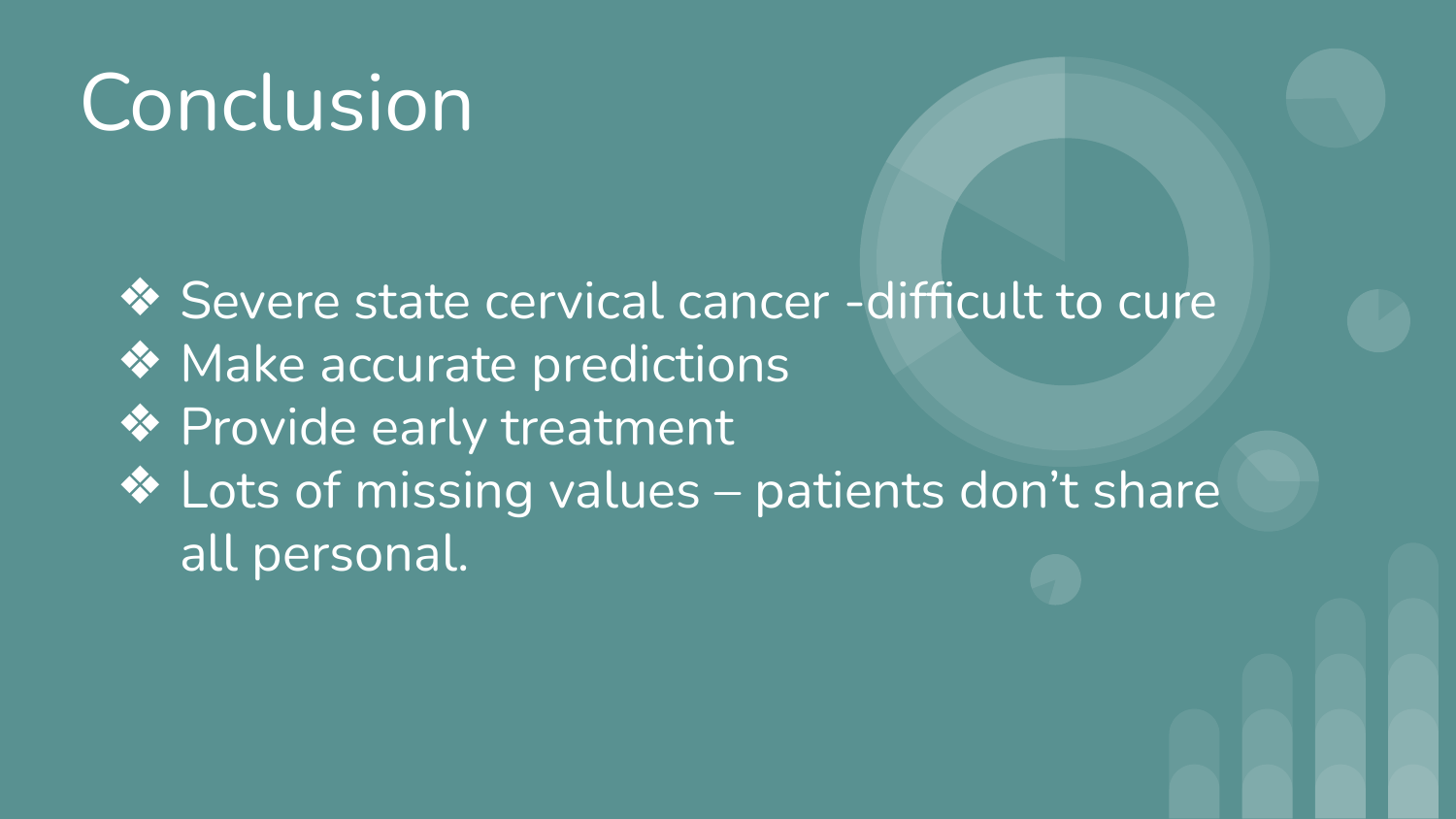

Conclusion
Severe state cervical cancer -difficult to cure
Make accurate predictions
Provide early treatment
Lots of missing values – patients don’t share all personal.